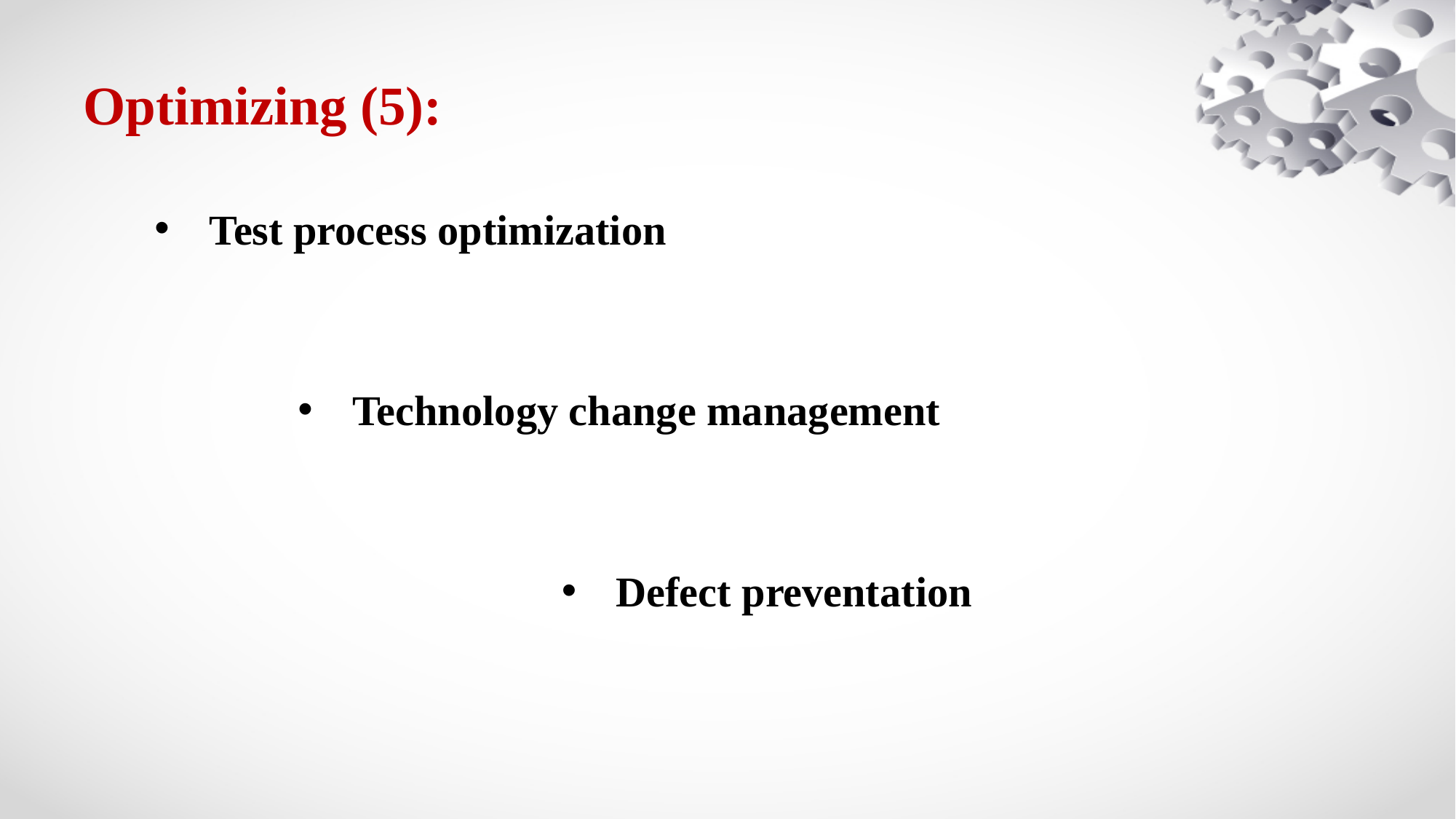

# Optimizing (5):
Test process optimization

Technology change management

Defect preventation